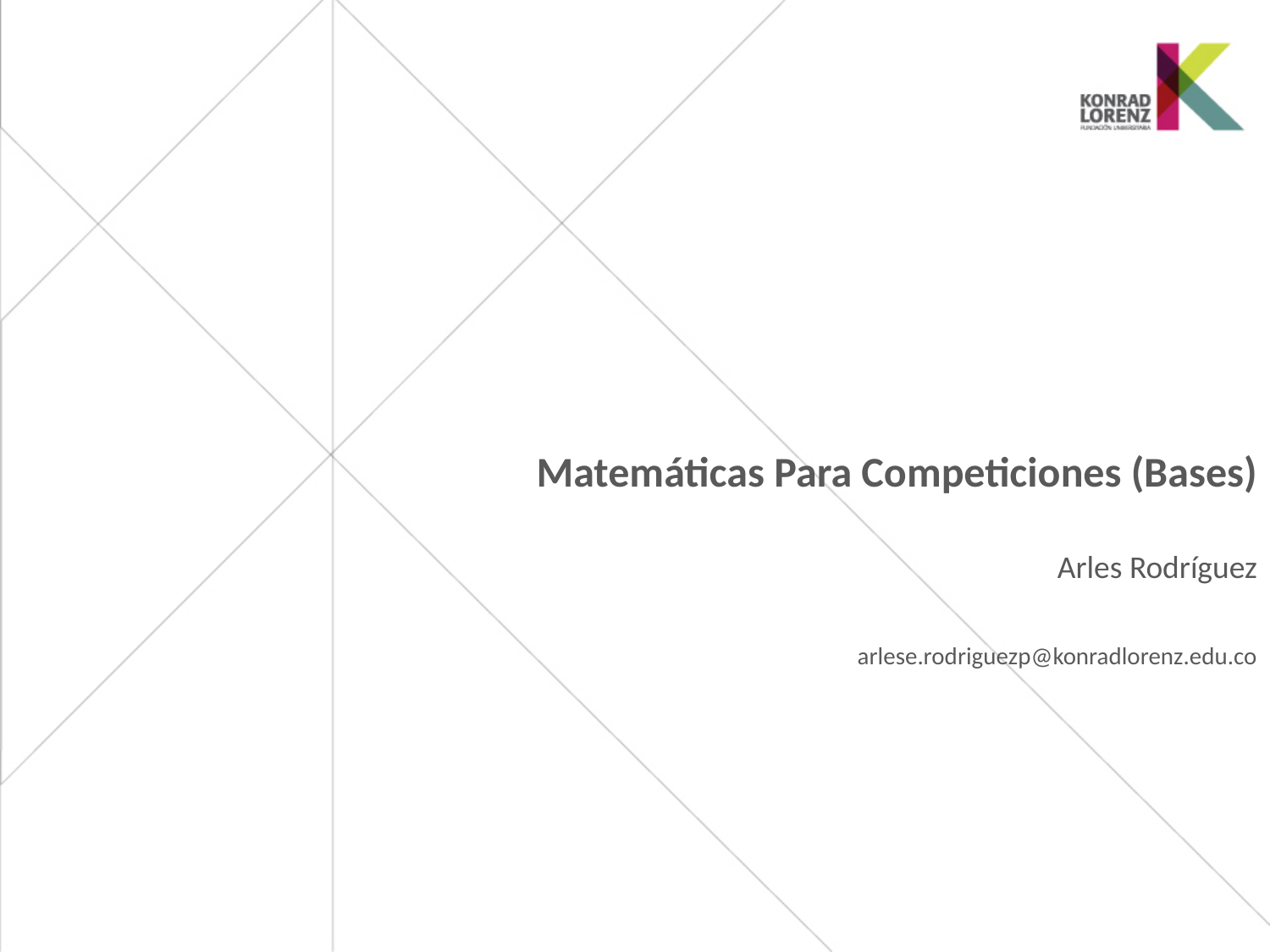

Matemáticas Para Competiciones (Bases)

Arles Rodríguez

arlese.rodriguezp@konradlorenz.edu.co